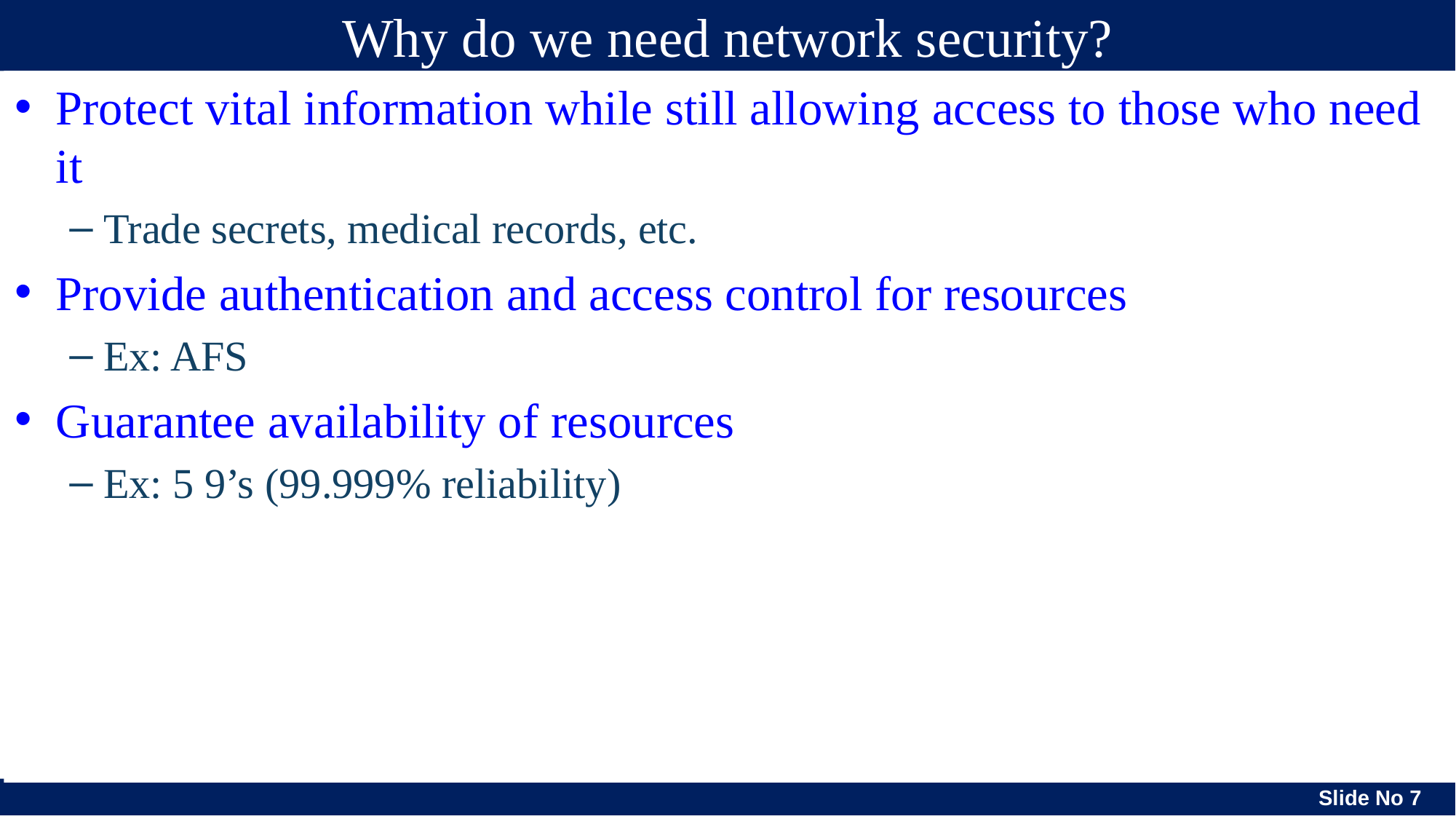

15-441 Networks Fall 2002
7
# Why do we need network security?
Protect vital information while still allowing access to those who need it
Trade secrets, medical records, etc.
Provide authentication and access control for resources
Ex: AFS
Guarantee availability of resources
Ex: 5 9’s (99.999% reliability)